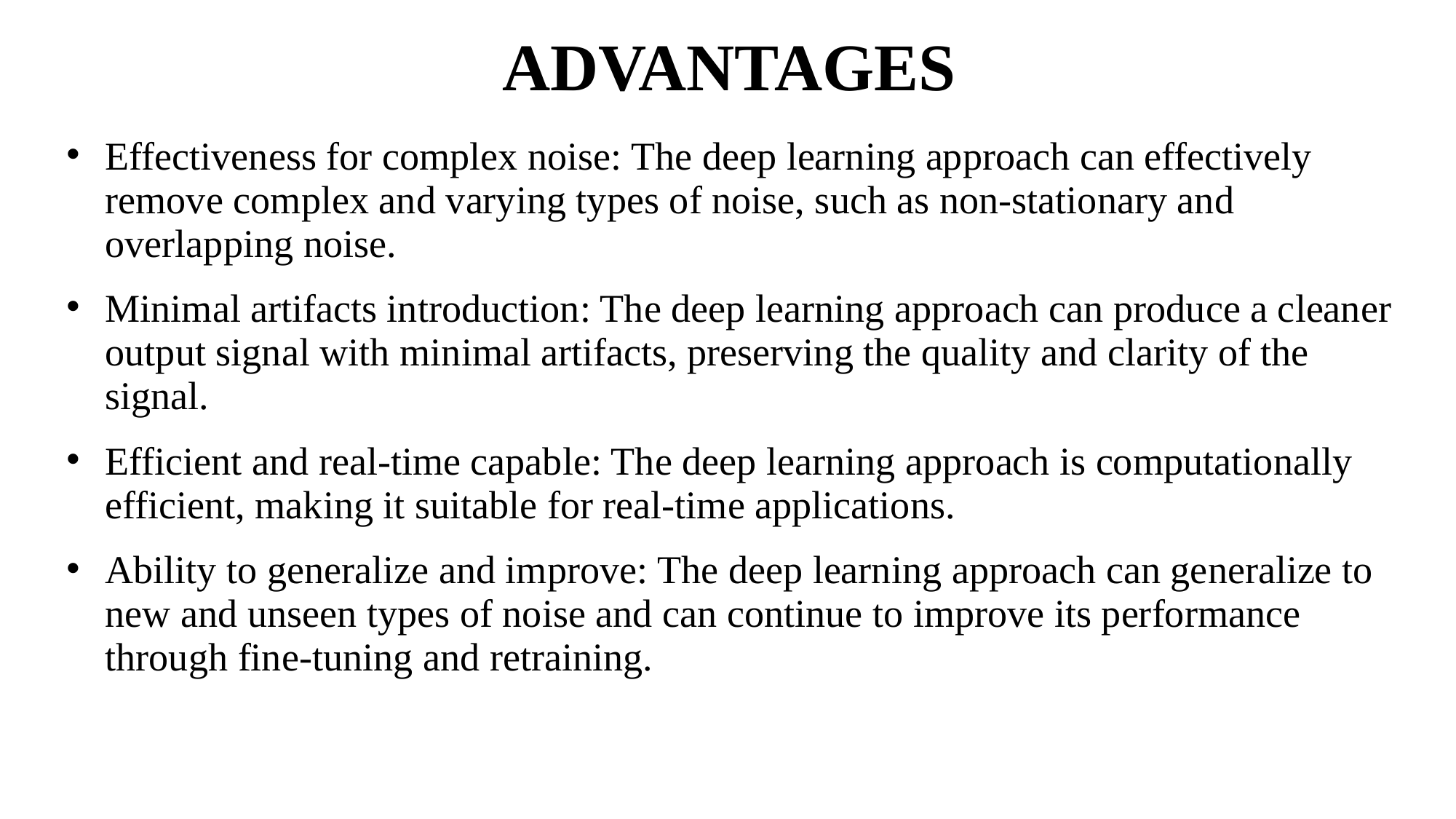

# ADVANTAGES
Effectiveness for complex noise: The deep learning approach can effectively remove complex and varying types of noise, such as non-stationary and overlapping noise.
Minimal artifacts introduction: The deep learning approach can produce a cleaner output signal with minimal artifacts, preserving the quality and clarity of the signal.
Efficient and real-time capable: The deep learning approach is computationally efficient, making it suitable for real-time applications.
Ability to generalize and improve: The deep learning approach can generalize to new and unseen types of noise and can continue to improve its performance through fine-tuning and retraining.